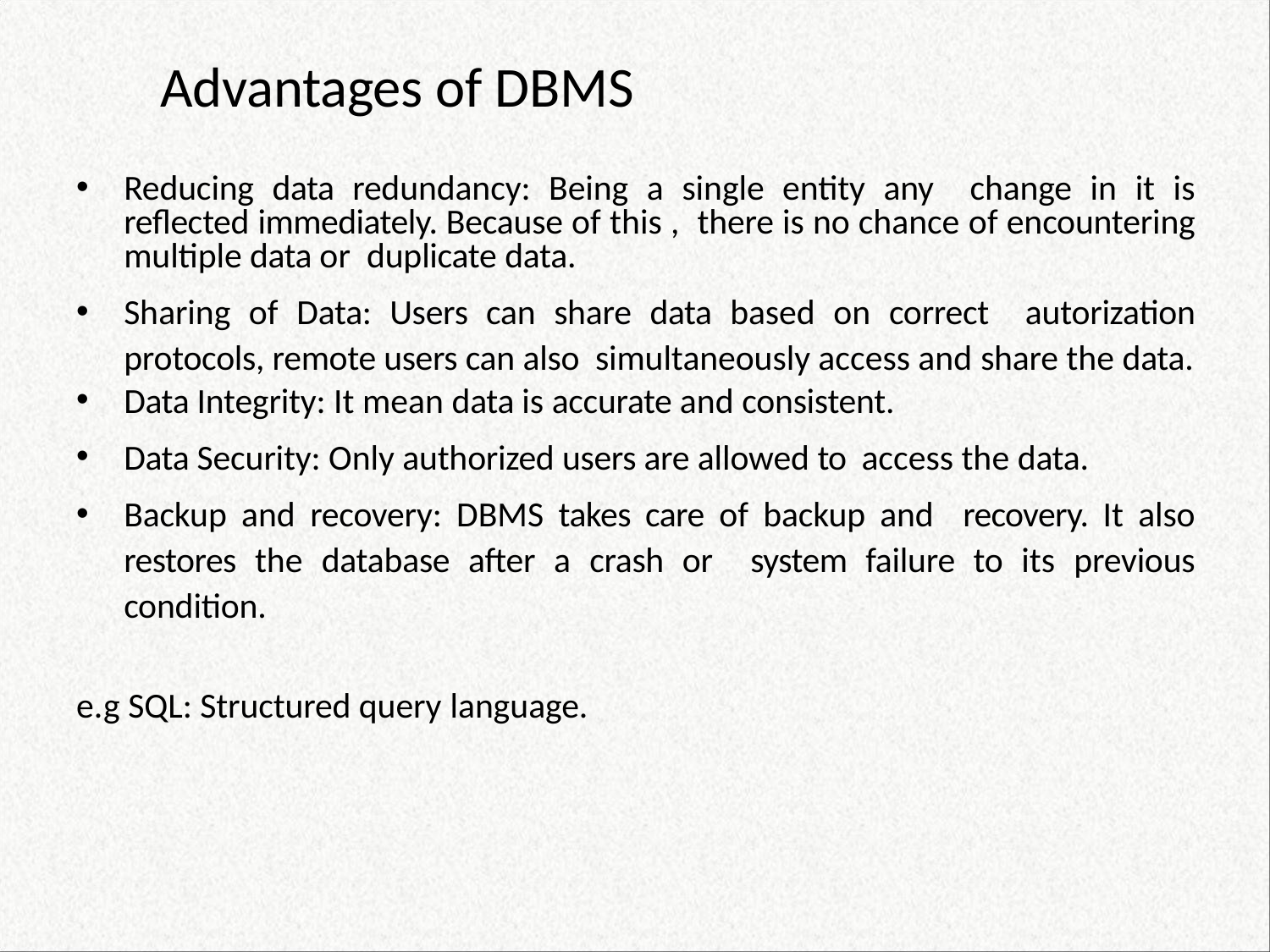

# Advantages of DBMS
Reducing data redundancy: Being a single entity any  change in it is reflected immediately. Because of this ,  there is no chance of encountering multiple data or  duplicate data.
Sharing of Data: Users can share data based on correct  autorization protocols, remote users can also  simultaneously access and share the data.
Data Integrity: It mean data is accurate and consistent.
Data Security: Only authorized users are allowed to  access the data.
Backup and recovery: DBMS takes care of backup and  recovery. It also restores the database after a crash or  system failure to its previous condition.

e.g SQL: Structured query language.